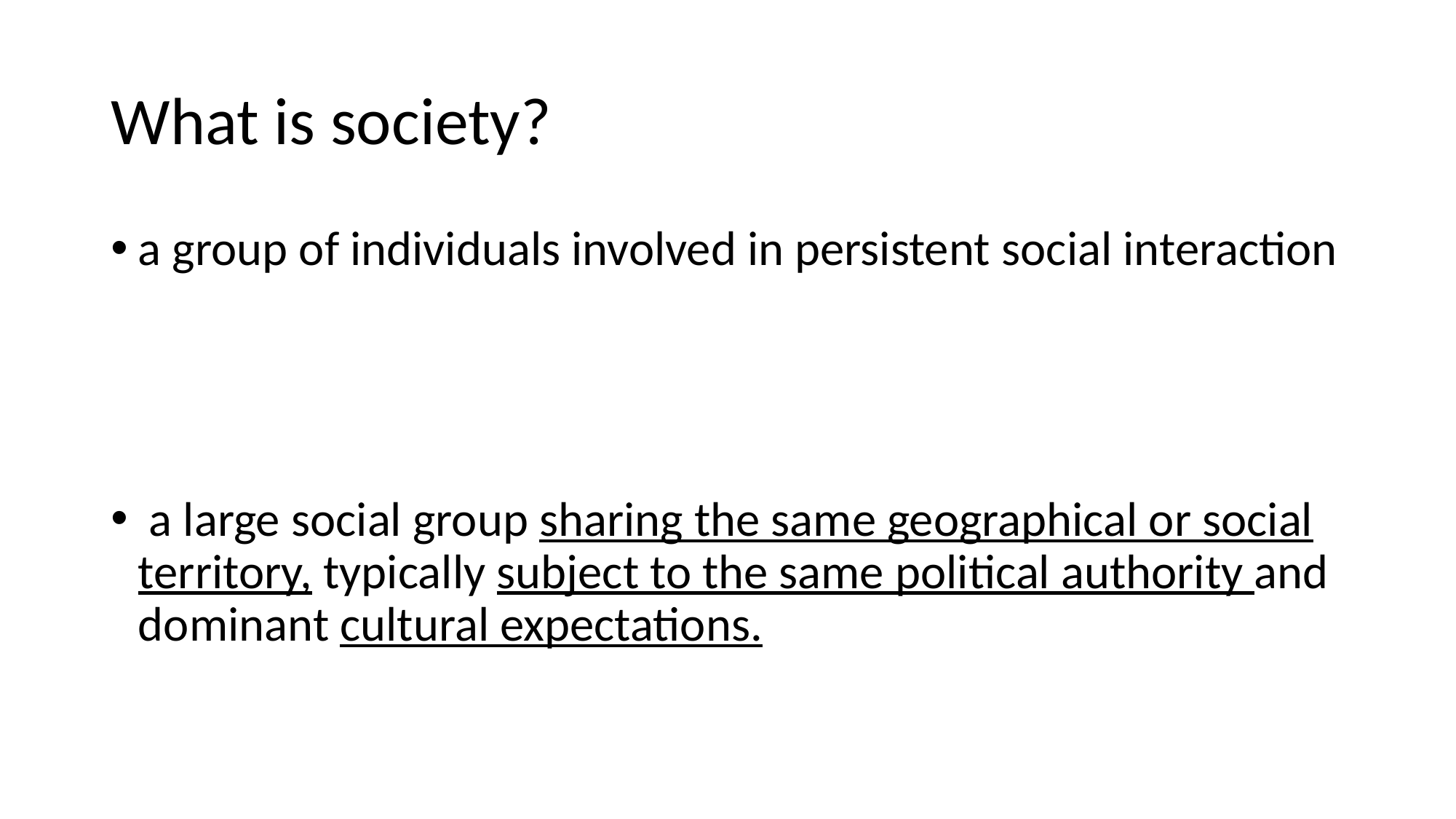

# What is society?
a group of individuals involved in persistent social interaction

 a large social group sharing the same geographical or social territory, typically subject to the same political authority and dominant cultural expectations.